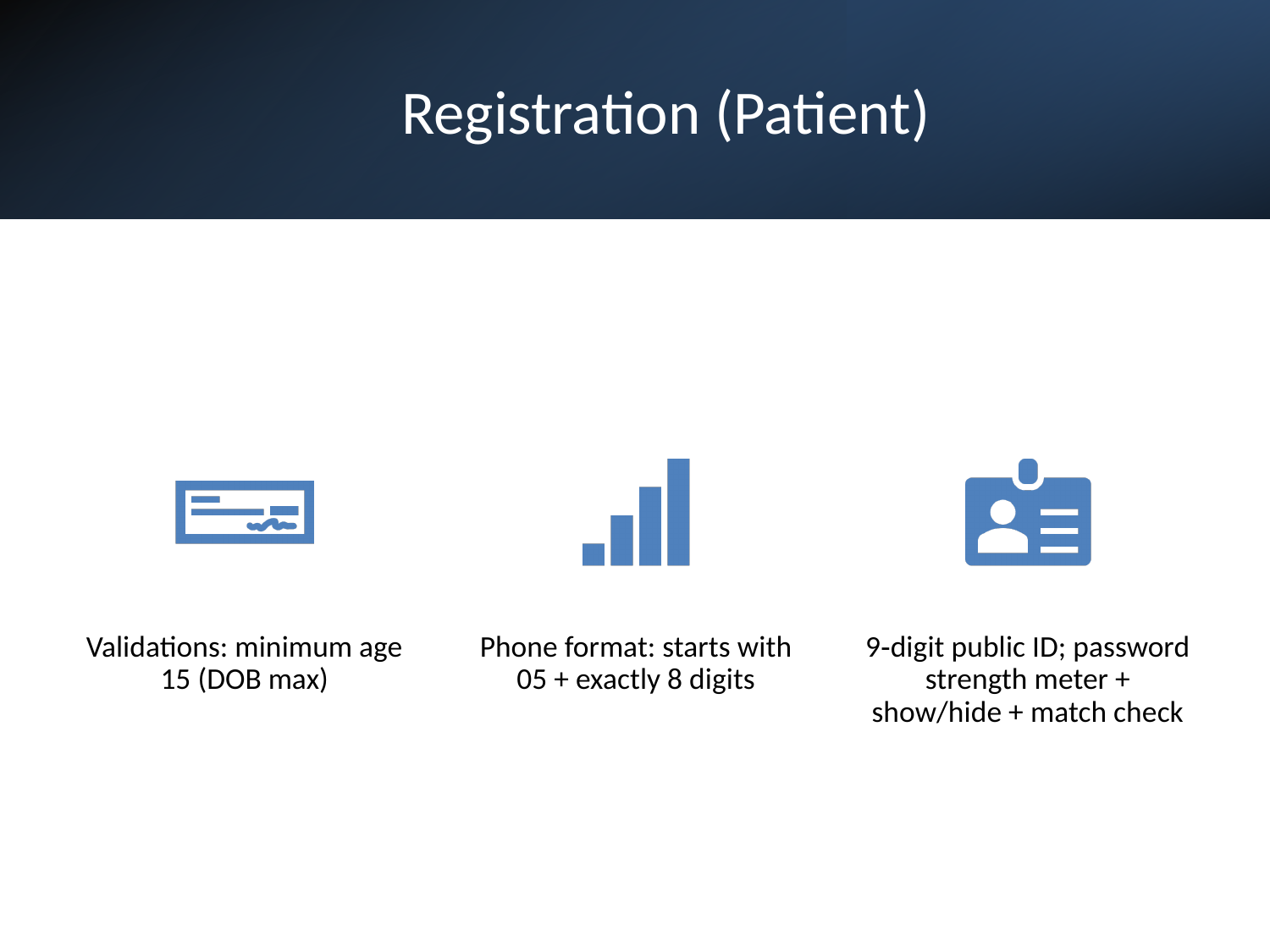

# Registration (Patient)
Validations: minimum age 15 (DOB max)
Phone format: starts with 05 + exactly 8 digits
9‑digit public ID; password strength meter + show/hide + match check